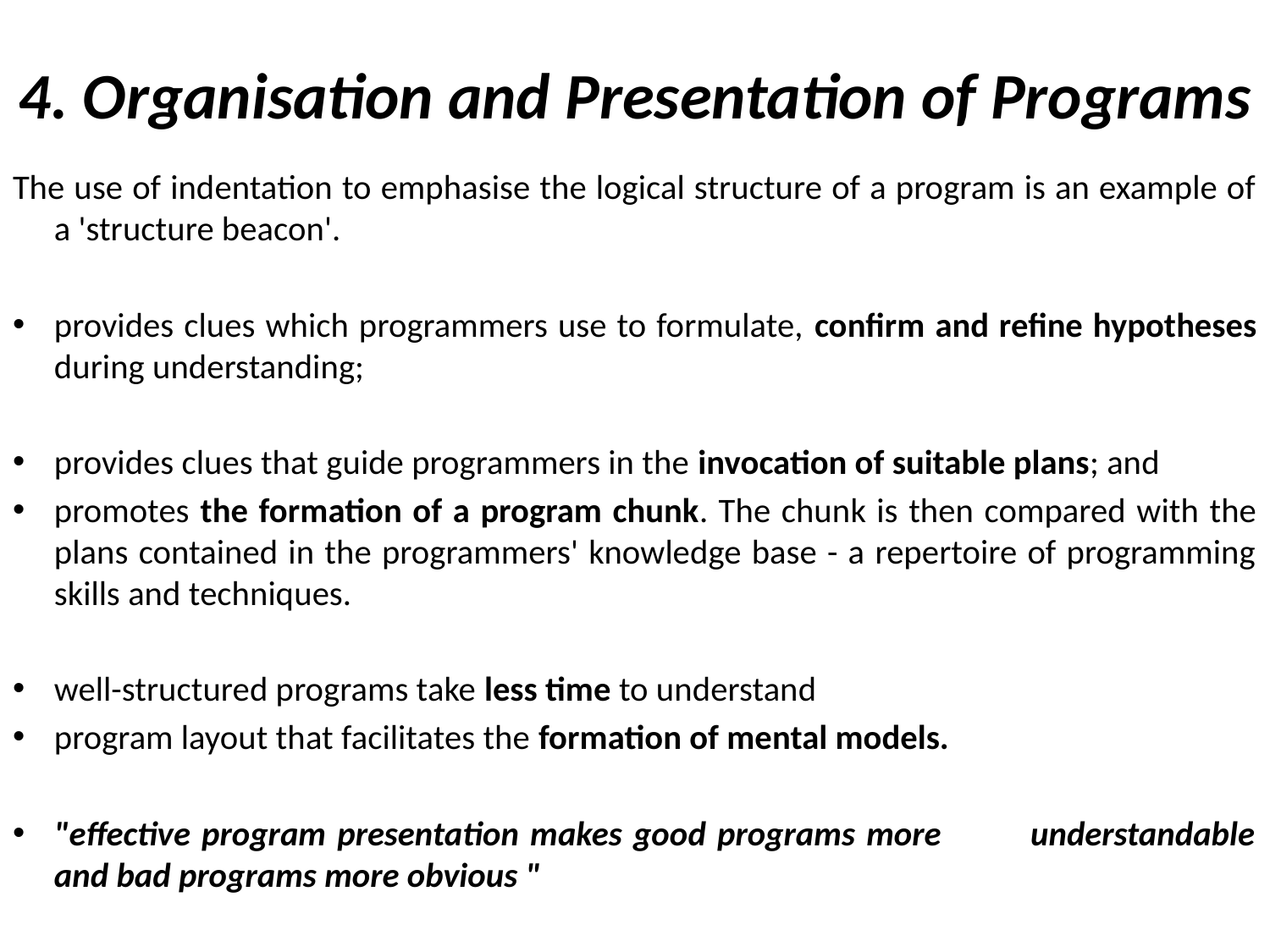

# 4. Organisation and Presentation of Programs
The use of indentation to emphasise the logical structure of a program is an example of a 'structure beacon'.

provides clues which programmers use to formulate, confirm and refine hypotheses during understanding;

provides clues that guide programmers in the invocation of suitable plans; and
promotes the formation of a program chunk. The chunk is then compared with the plans contained in the programmers' knowledge base - a repertoire of programming skills and techniques.

well-structured programs take less time to understand
program layout that facilitates the formation of mental models.

"effective program presentation makes good programs more        understandable and bad programs more obvious "